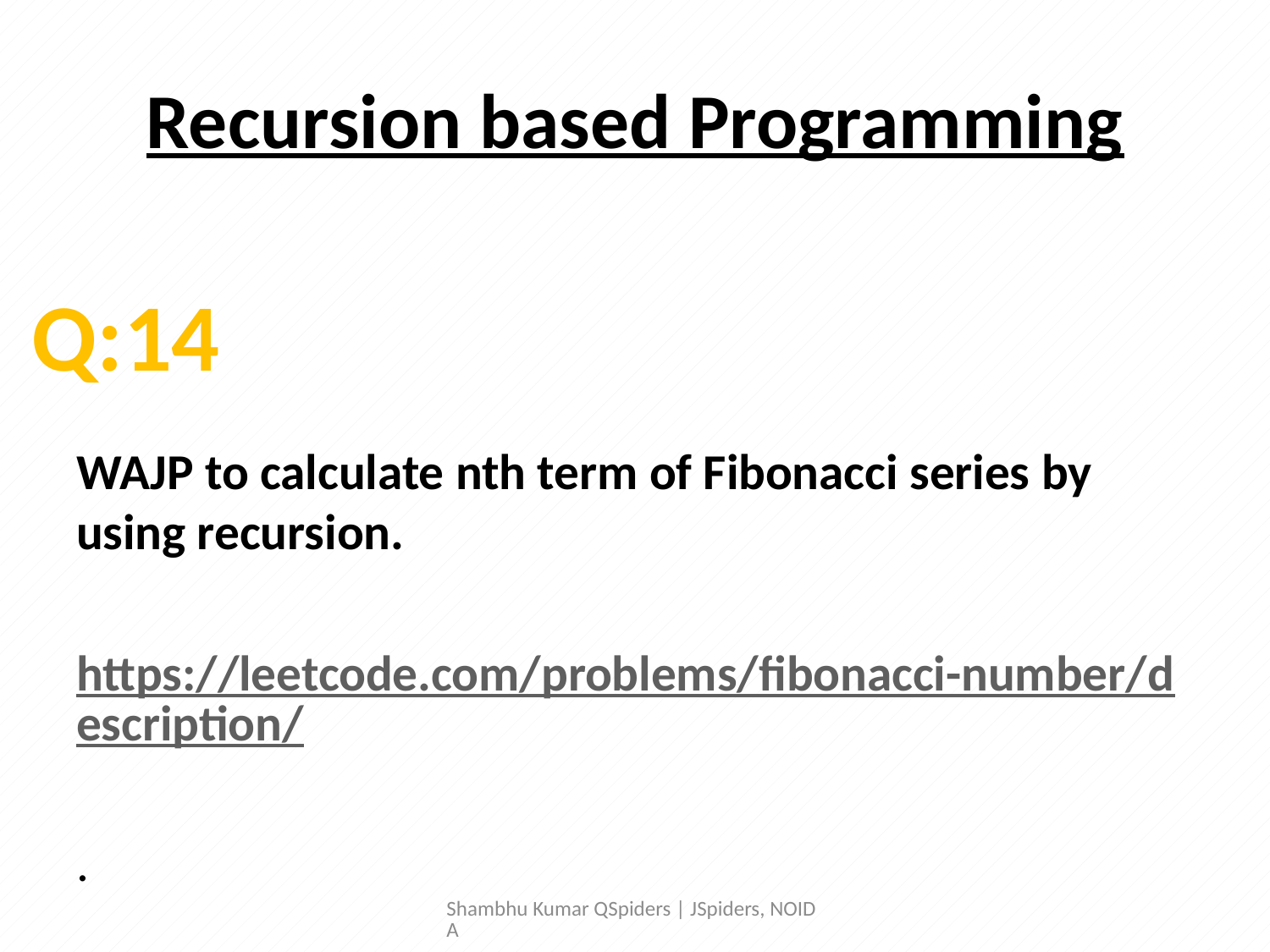

# Recursion based Programming

WAJP to calculate nth term of Fibonacci series by using recursion.

https://leetcode.com/problems/fibonacci-number/description/

.

Q:14
Shambhu Kumar QSpiders | JSpiders, NOIDA